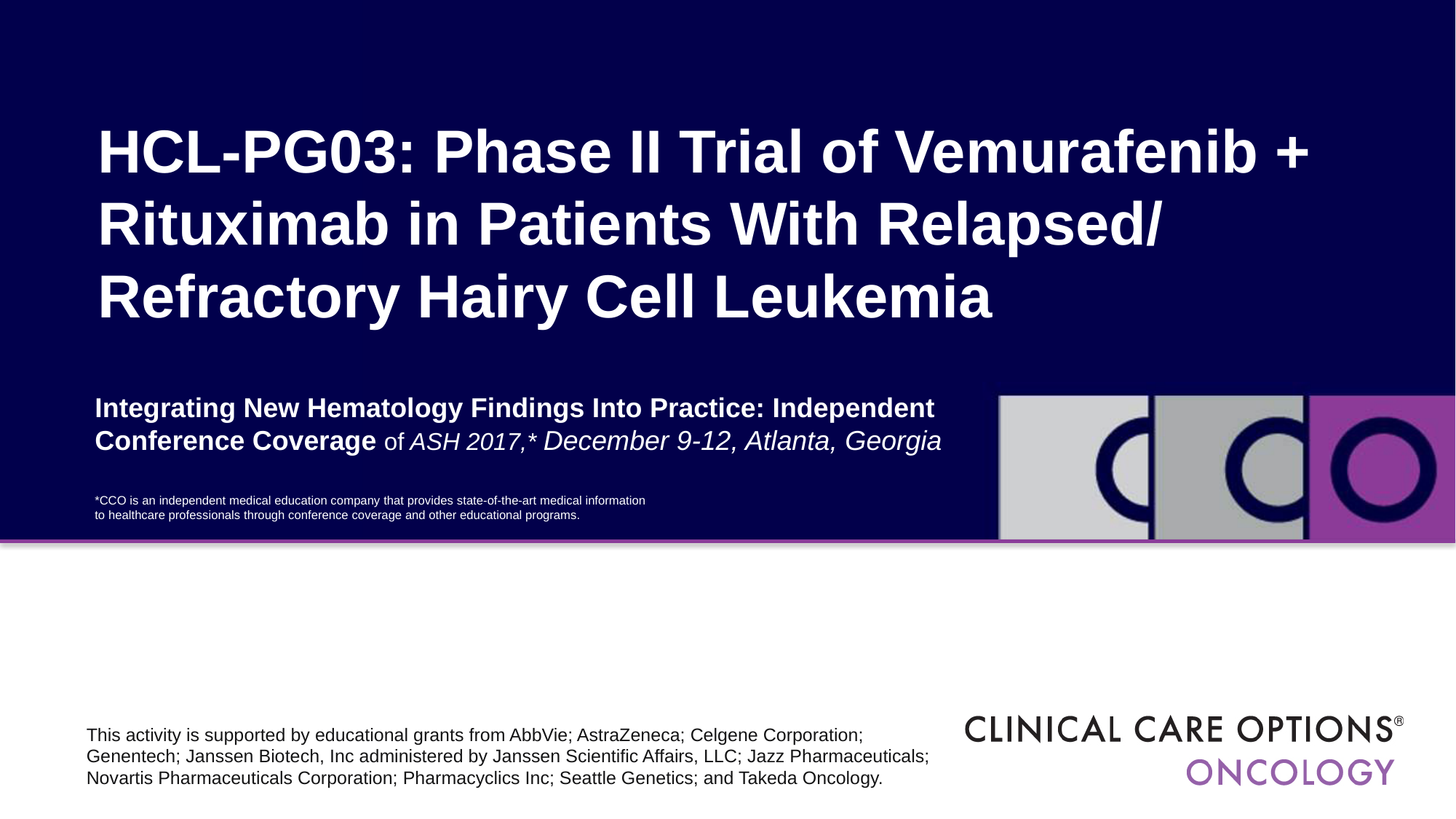

# HCL-PG03: Phase II Trial of Vemurafenib + Rituximab in Patients With Relapsed/ Refractory Hairy Cell Leukemia
Integrating New Hematology Findings Into Practice: Independent Conference Coverage of ASH 2017,* December 9-12, Atlanta, Georgia
*CCO is an independent medical education company that provides state-of-the-art medical information to healthcare professionals through conference coverage and other educational programs.
This activity is supported by educational grants from AbbVie; AstraZeneca; Celgene Corporation; Genentech; Janssen Biotech, Inc administered by Janssen Scientific Affairs, LLC; Jazz Pharmaceuticals; Novartis Pharmaceuticals Corporation; Pharmacyclics Inc; Seattle Genetics; and Takeda Oncology.